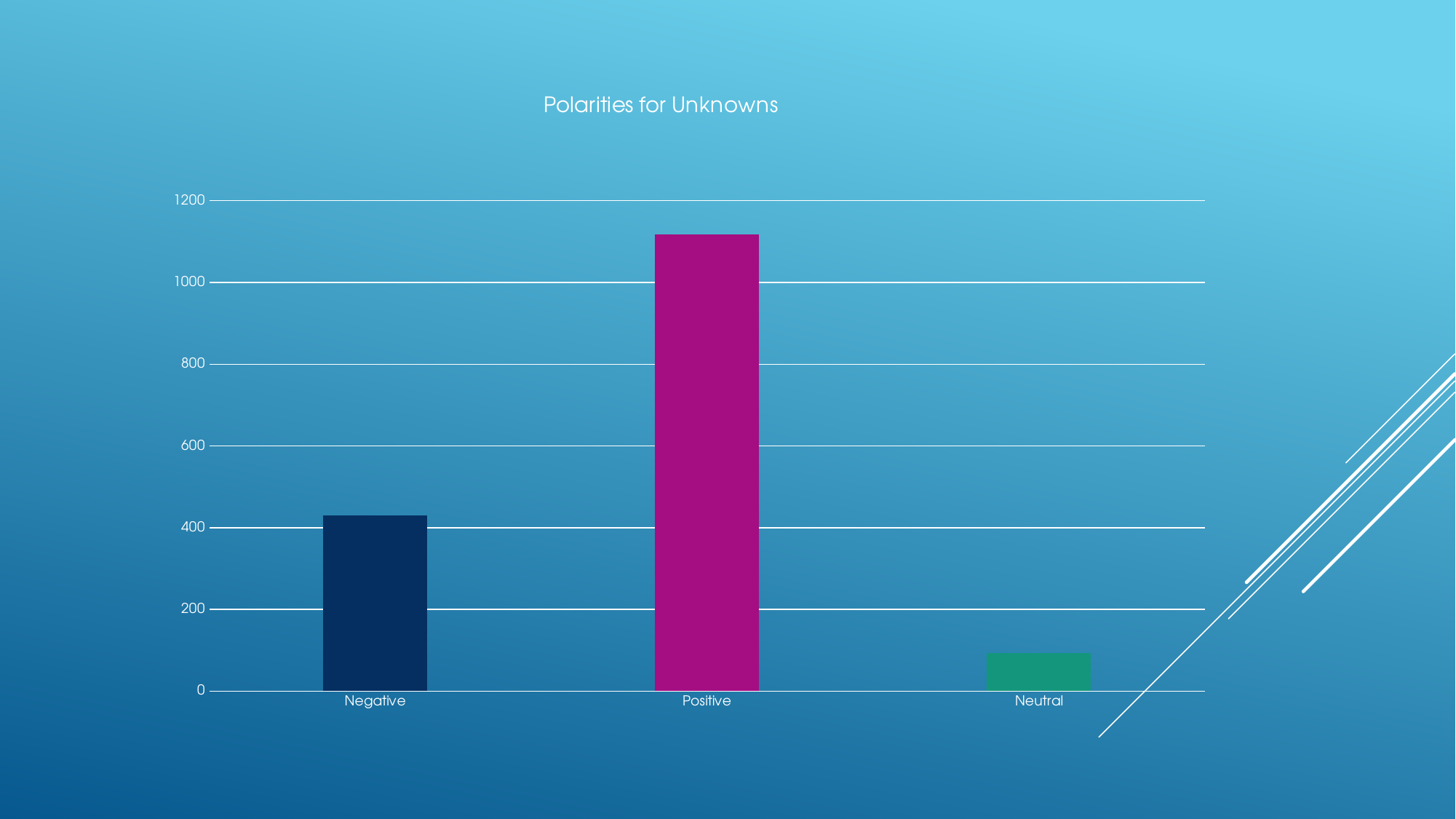

### Chart: Polarities for Unknowns

| Category |  |
|---|---|
| Negative | 429.0 |
| Positive | 1118.0 |
| Neutral | 94.0 |